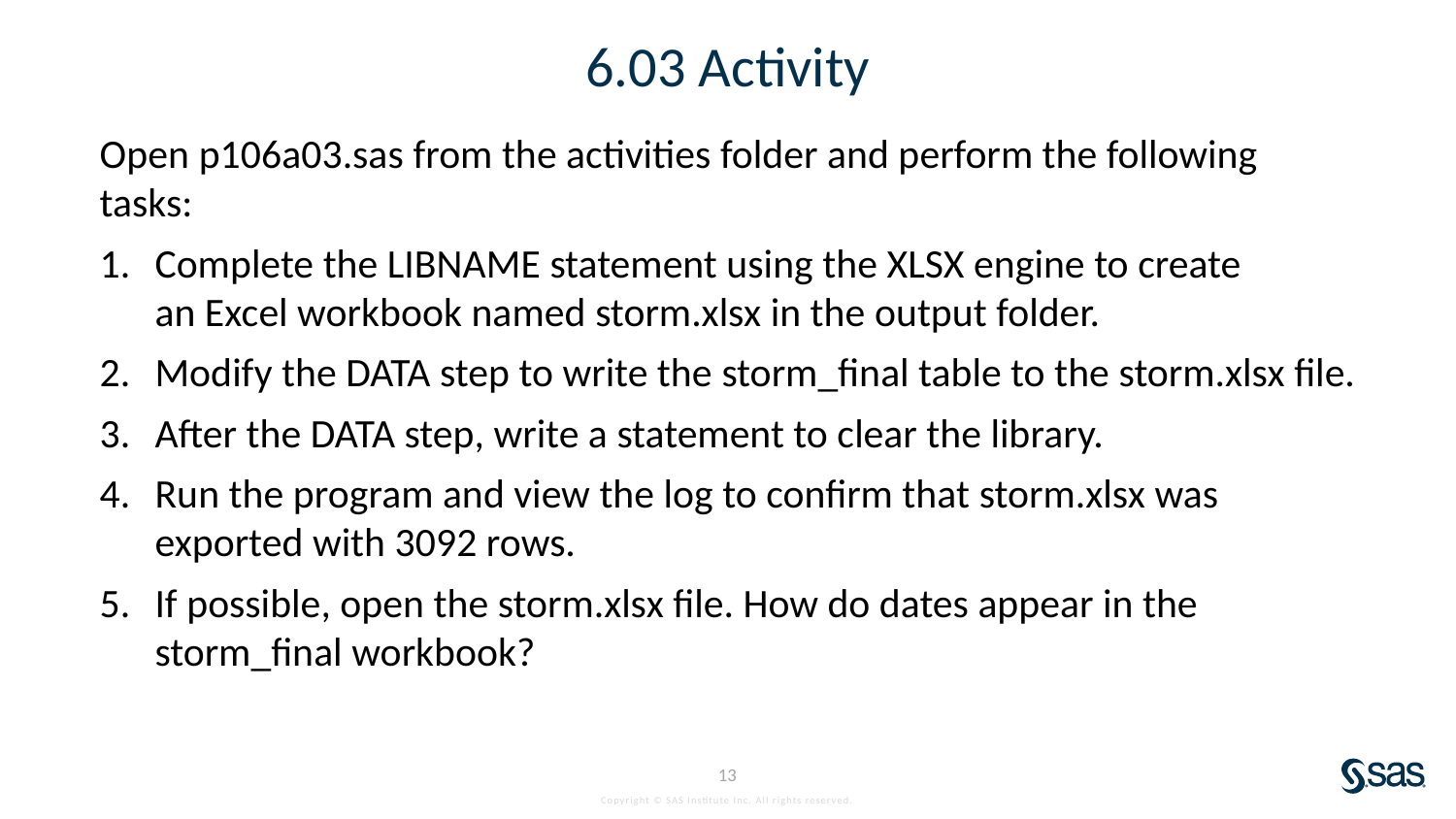

# 6.03 Activity
Open p106a03.sas from the activities folder and perform the following tasks:
Complete the LIBNAME statement using the XLSX engine to create
an Excel workbook named storm.xlsx in the output folder.
Modify the DATA step to write the storm_final table to the storm.xlsx file.
After the DATA step, write a statement to clear the library.
Run the program and view the log to confirm that storm.xlsx was exported with 3092 rows.
If possible, open the storm.xlsx file. How do dates appear in the storm_final workbook?